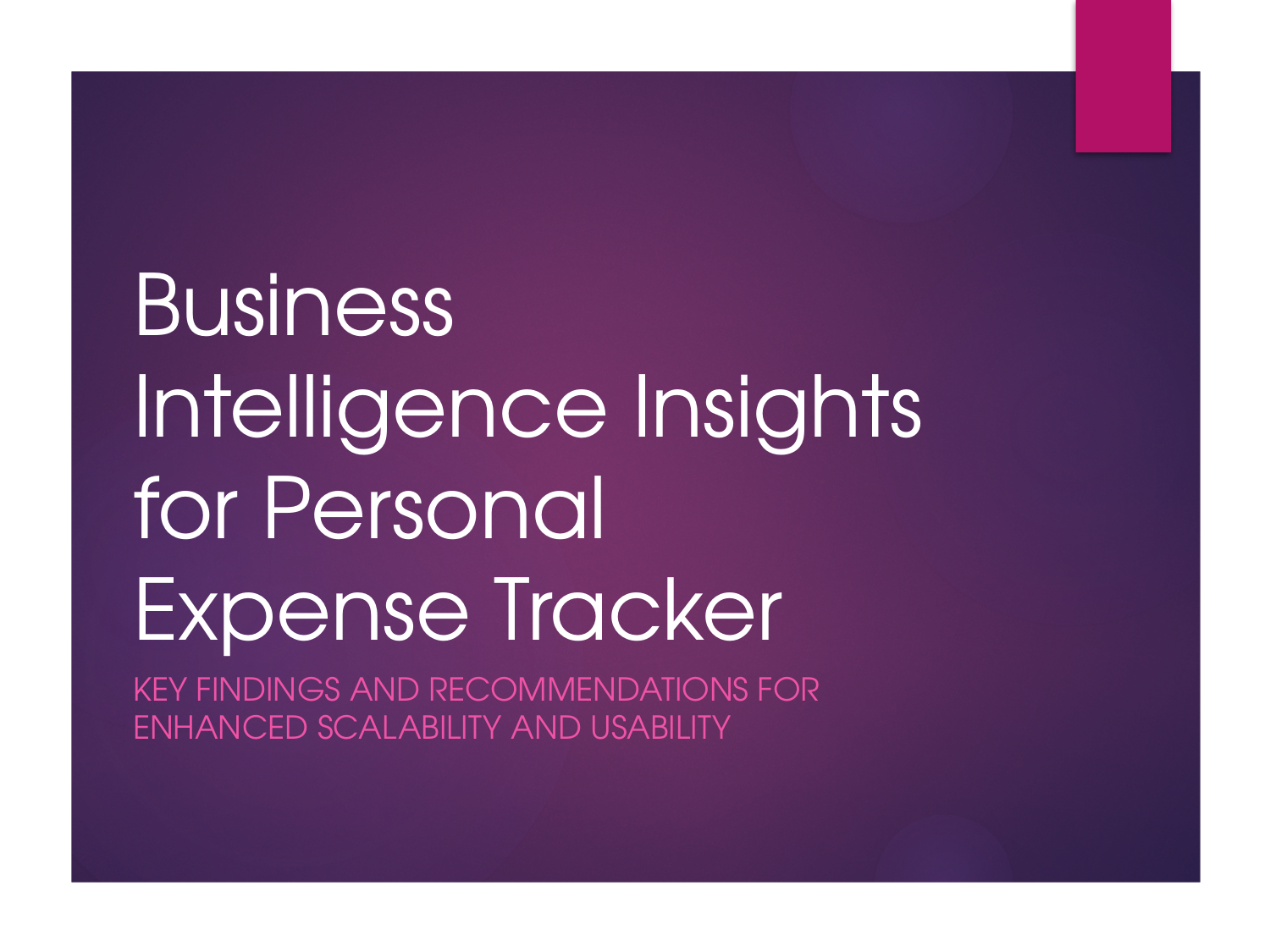

# Business Intelligence Insights for Personal Expense Tracker
Key findings and recommendations for enhanced scalability and usability